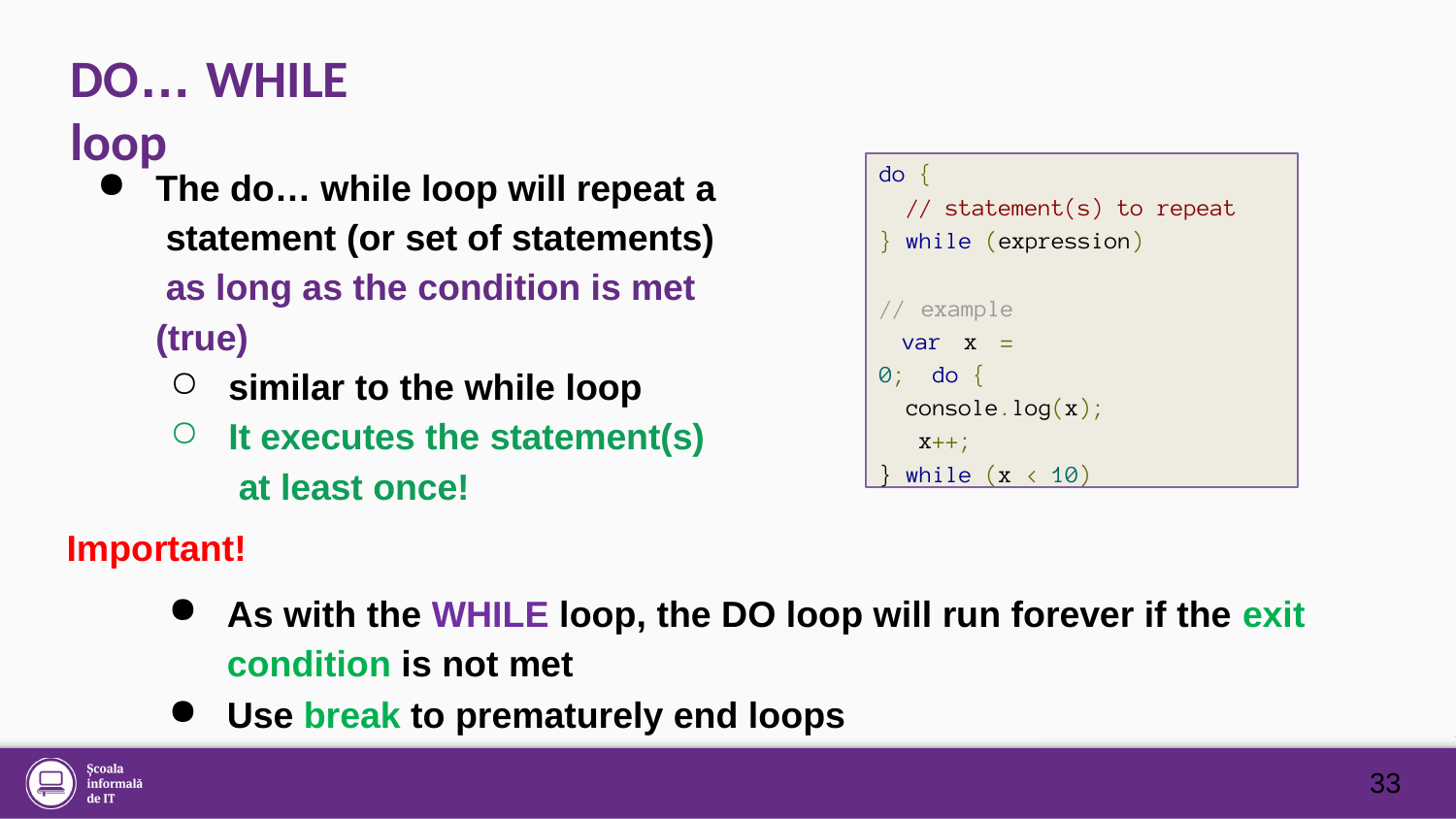

# DO… WHILE loop
do {
// statement(s) to repeat
} while (expression)

// example  var x = 0;  do {
console.log(x);  x++;
} while (x < 10)
The do… while loop will repeat a  statement (or set of statements)  as long as the condition is met  (true)
similar to the while loop
It executes the statement(s)  at least once!
Important!
As with the WHILE loop, the DO loop will run forever if the exit condition is not met
Use break to prematurely end loops

33